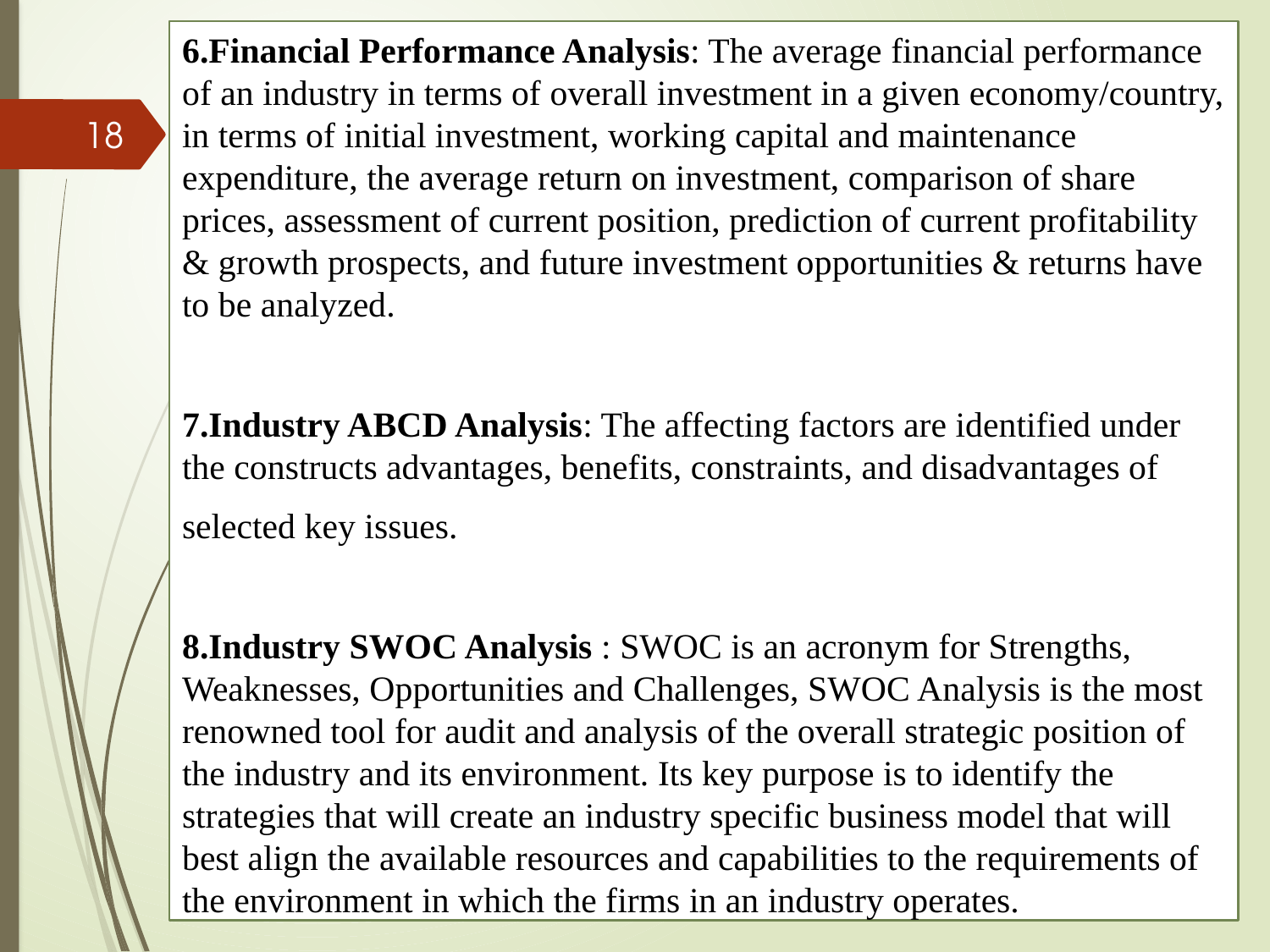

6.Financial Performance Analysis: The average financial performance of an industry in terms of overall investment in a given economy/country, in terms of initial investment, working capital and maintenance expenditure, the average return on investment, comparison of share prices, assessment of current position, prediction of current profitability & growth prospects, and future investment opportunities & returns have to be analyzed.

7.Industry ABCD Analysis: The affecting factors are identified under the constructs advantages, benefits, constraints, and disadvantages of
selected key issues.

8.Industry SWOC Analysis : SWOC is an acronym for Strengths, Weaknesses, Opportunities and Challenges, SWOC Analysis is the most renowned tool for audit and analysis of the overall strategic position of the industry and its environment. Its key purpose is to identify the strategies that will create an industry specific business model that will best align the available resources and capabilities to the requirements of the environment in which the firms in an industry operates.

18